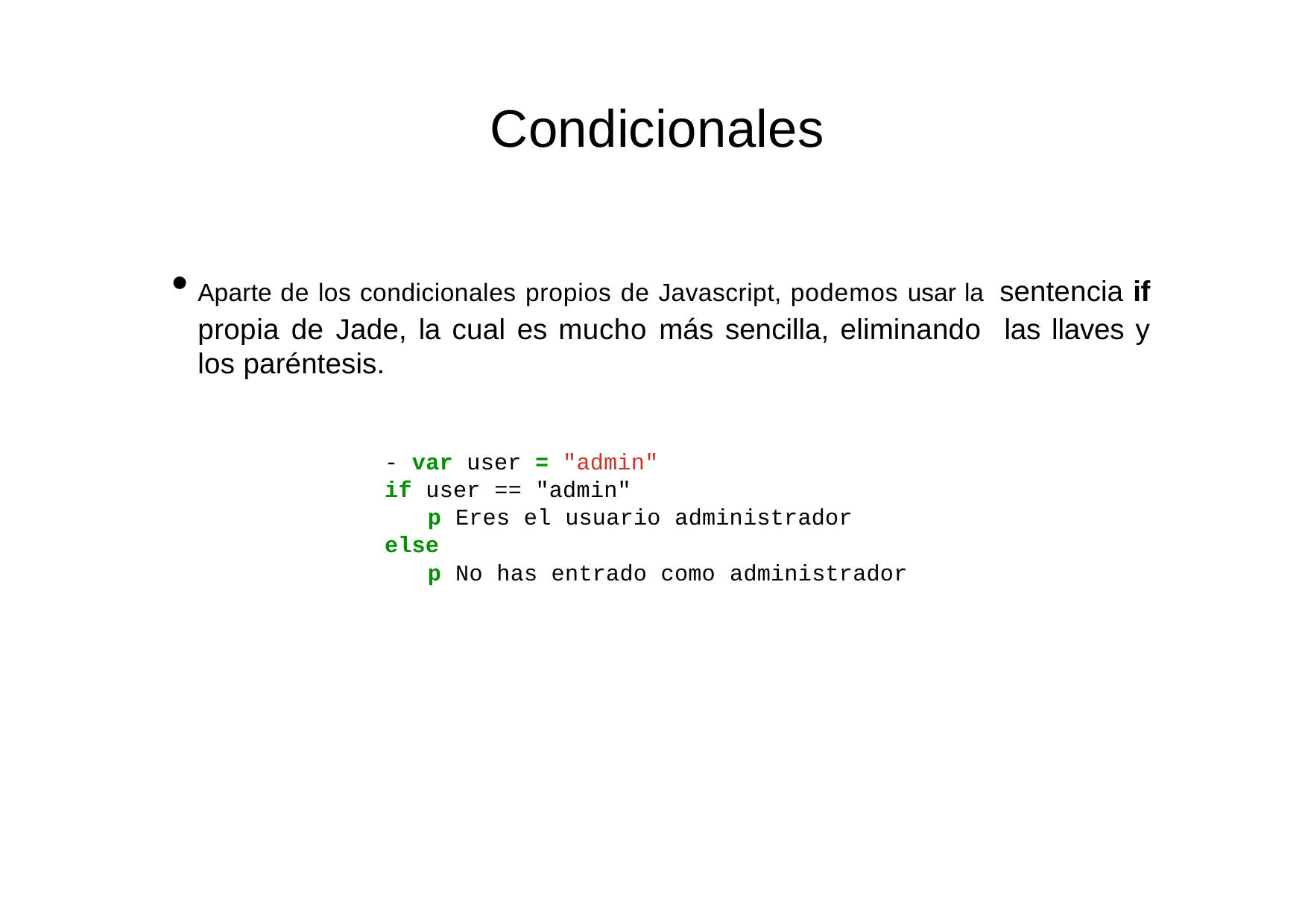

# Condicionales
Aparte de los condicionales propios de Javascript, podemos usar la  sentencia if propia de Jade, la cual es mucho más sencilla, eliminando  las llaves y los paréntesis.
- var user = "admin"
if user == "admin"
p Eres el usuario administrador
else
p No has entrado como administrador